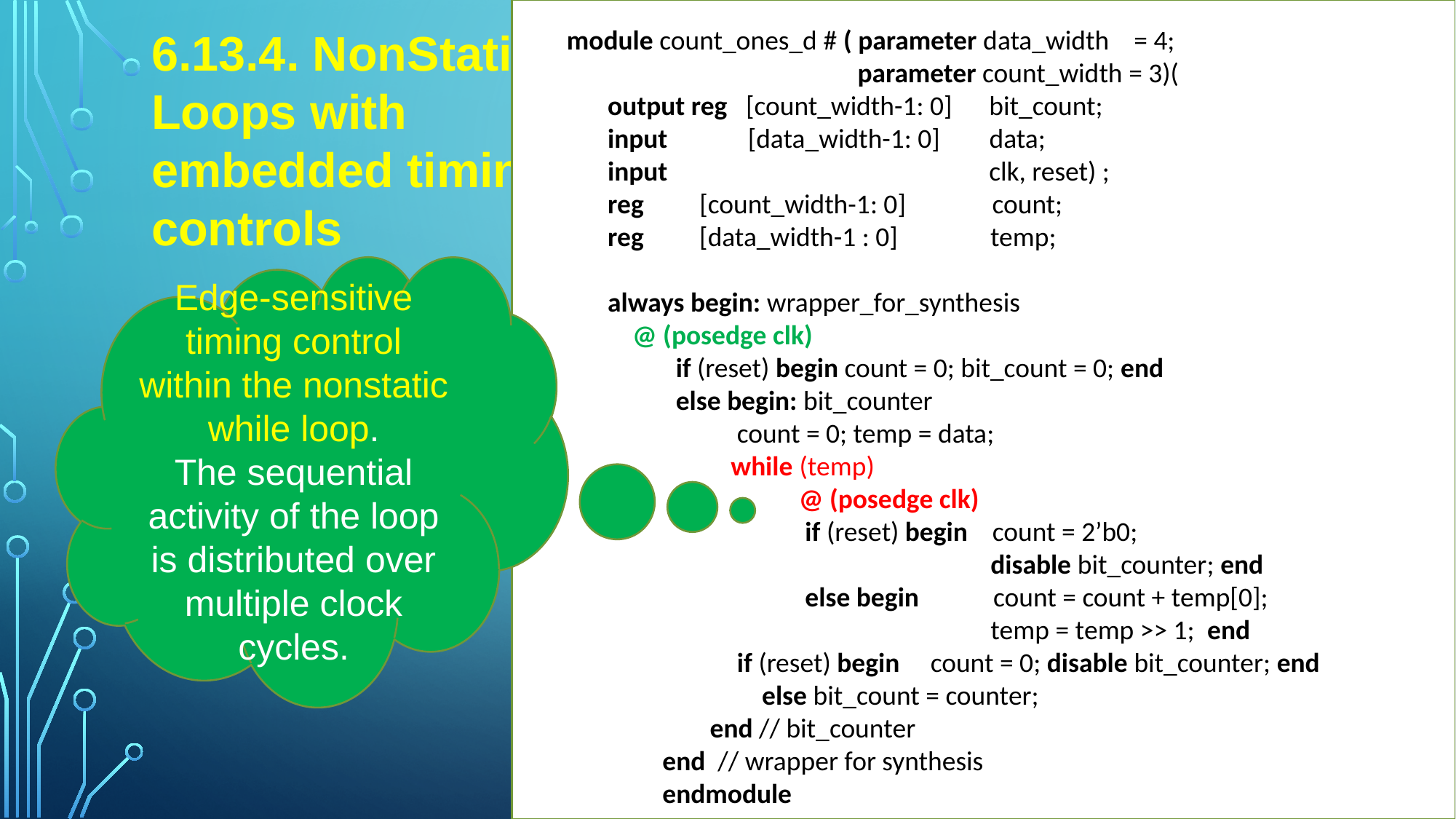

6.13.4. NonStatic Loops with
embedded timing controls
module count_ones_d # ( parameter data_width    = 4;
                                               parameter count_width = 3)(
output reg   [count_width-1: 0]      bit_count;
input             [data_width-1: 0]        data;
input                                                    clk, reset) ;
reg         [count_width-1: 0]              count;
reg         [data_width-1 : 0]               temp;

always begin: wrapper_for_synthesis
    @ (posedge clk)
           if (reset) begin count = 0; bit_count = 0; end
           else begin: bit_counter
 count = 0; temp = data;
while (temp)
           @ (posedge clk)
            if (reset) begin    count = 2’b0;
                                          disable bit_counter; end
            else begin            count = count + temp[0];
                                          temp = temp >> 1;  end
 if (reset) begin     count = 0; disable bit_counter; end
     else bit_count = counter;
end // bit_counter
end  // wrapper for synthesis
endmodule
Edge-sensitive timing control within the nonstatic while loop.
The sequential activity of the loop is distributed over multiple clock cycles.